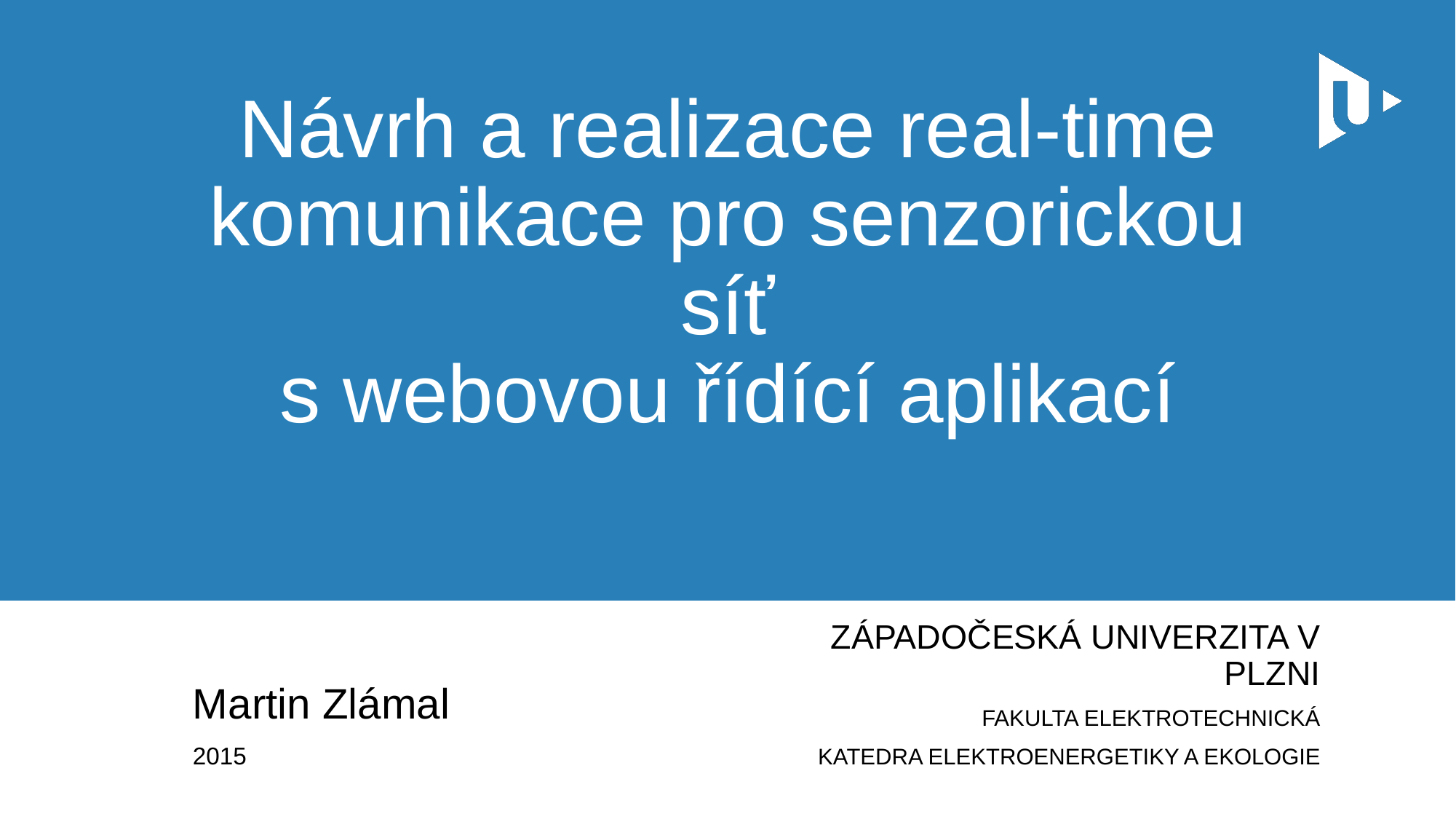

# Návrh a realizace real-time komunikace pro senzorickou síť s webovou řídící aplikací
ZÁPADOČESKÁ UNIVERZITA V PLZNI
FAKULTA ELEKTROTECHNICKÁ
KATEDRA ELEKTROENERGETIKY A EKOLOGIE
Martin Zlámal
2015